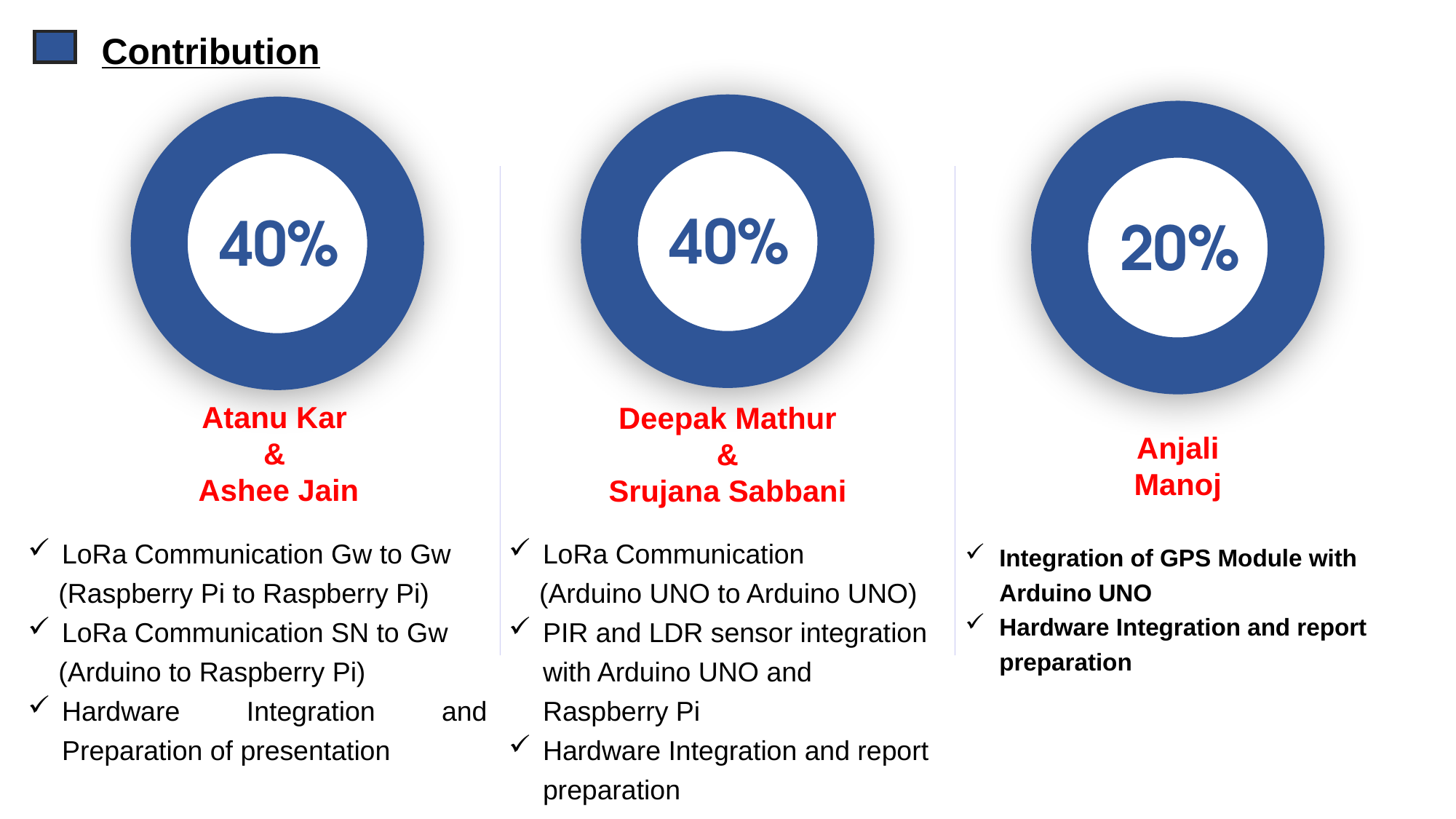

Contribution

40%
40%
20%
Atanu Kar
&
Ashee Jain
Deepak Mathur
&
Srujana Sabbani
Anjali Manoj
LoRa Communication
    (Arduino UNO to Arduino UNO)
PIR and LDR sensor integration with Arduino UNO and Raspberry Pi
Hardware Integration and report preparation
LoRa Communication Gw to Gw
    (Raspberry Pi to Raspberry Pi)
LoRa Communication SN to Gw
    (Arduino to Raspberry Pi)
Hardware Integration and Preparation of presentation
Integration of GPS Module with Arduino UNO
Hardware Integration and report preparation